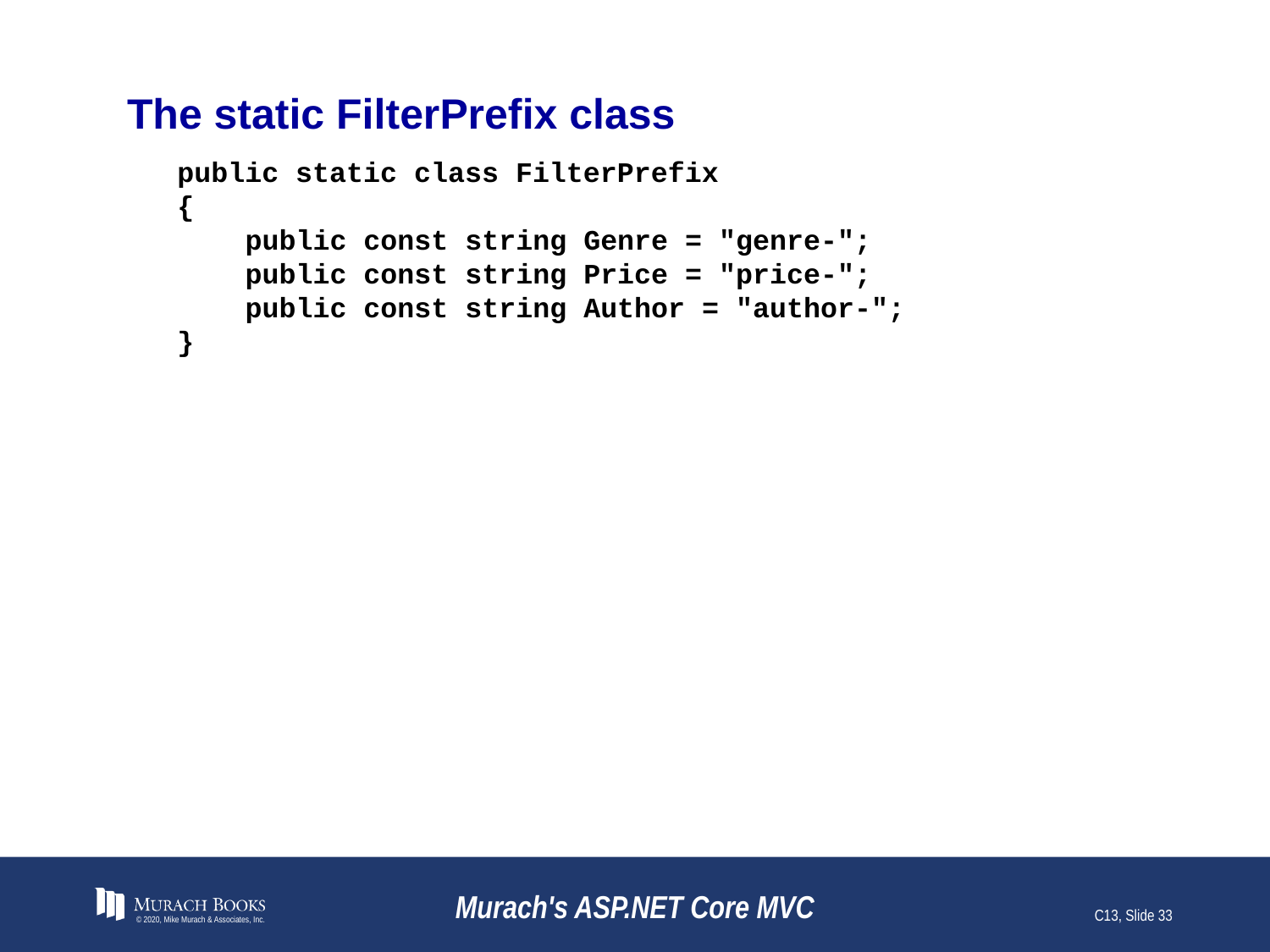

# The static FilterPrefix class
public static class FilterPrefix
{
    public const string Genre = "genre-";
    public const string Price = "price-";
    public const string Author = "author-";
}

© 2020, Mike Murach & Associates, Inc.
Murach's ASP.NET Core MVC

C13, Slide 33